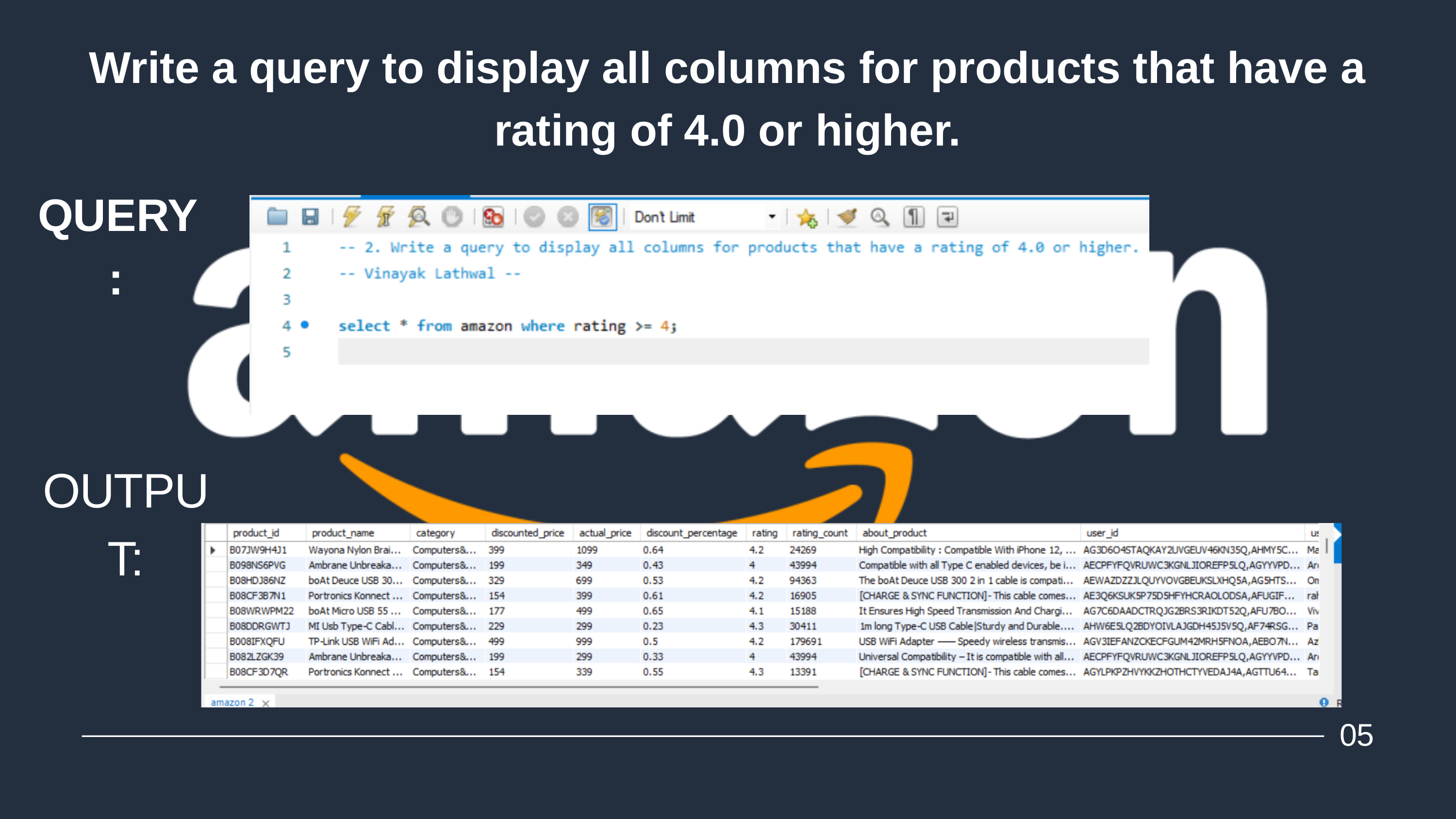

Write a query to display all columns for products that have a rating of 4.0 or higher.
QUERY:

OUTPUT:

05